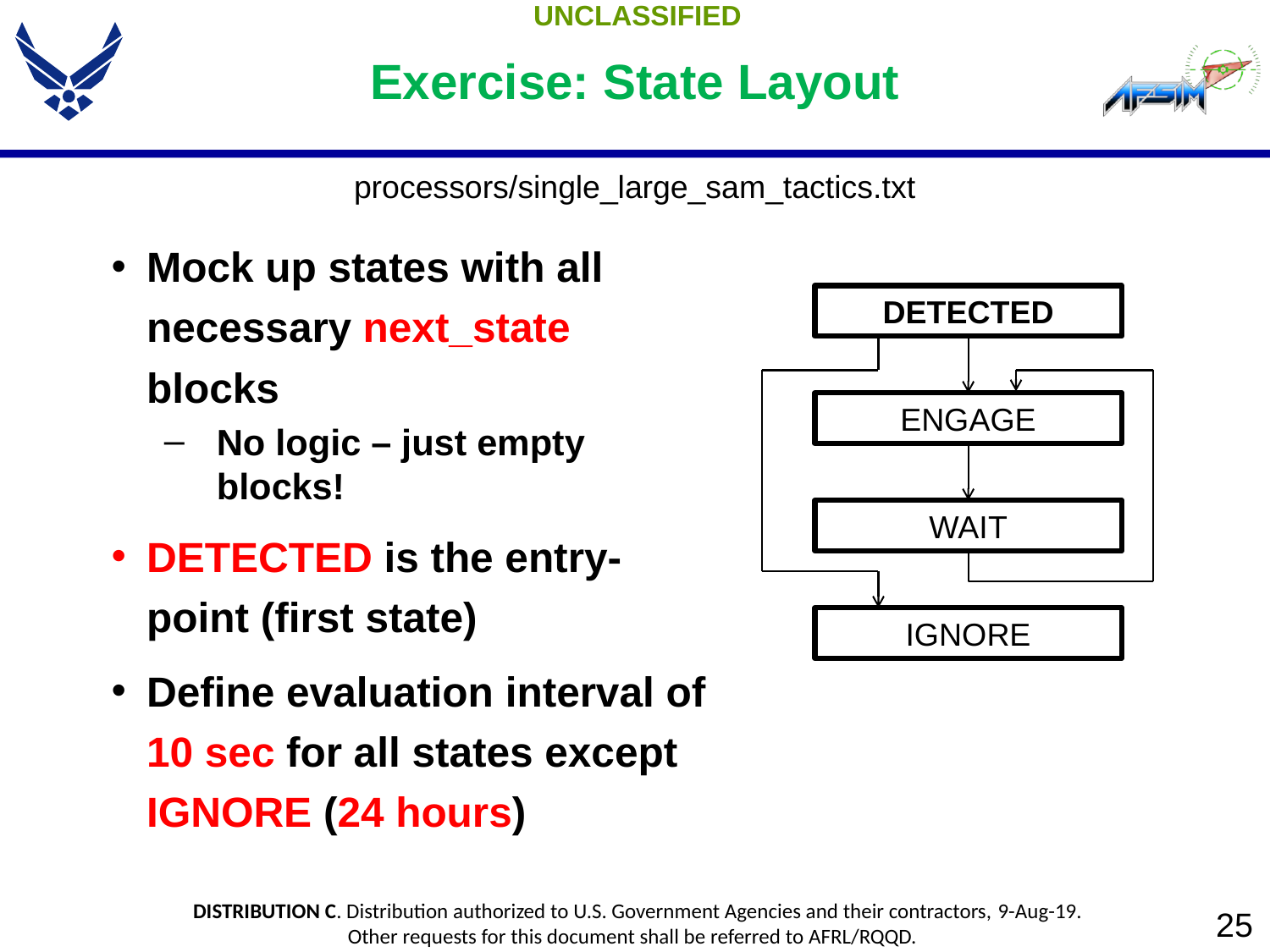

# Exercise: State Layout
processors/single_large_sam_tactics.txt
Mock up states with all necessary next_state blocks
No logic – just empty blocks!
DETECTED is the entry-point (first state)
Define evaluation interval of 10 sec for all states except IGNORE (24 hours)

DETECTED
ENGAGE
WAIT
IGNORE